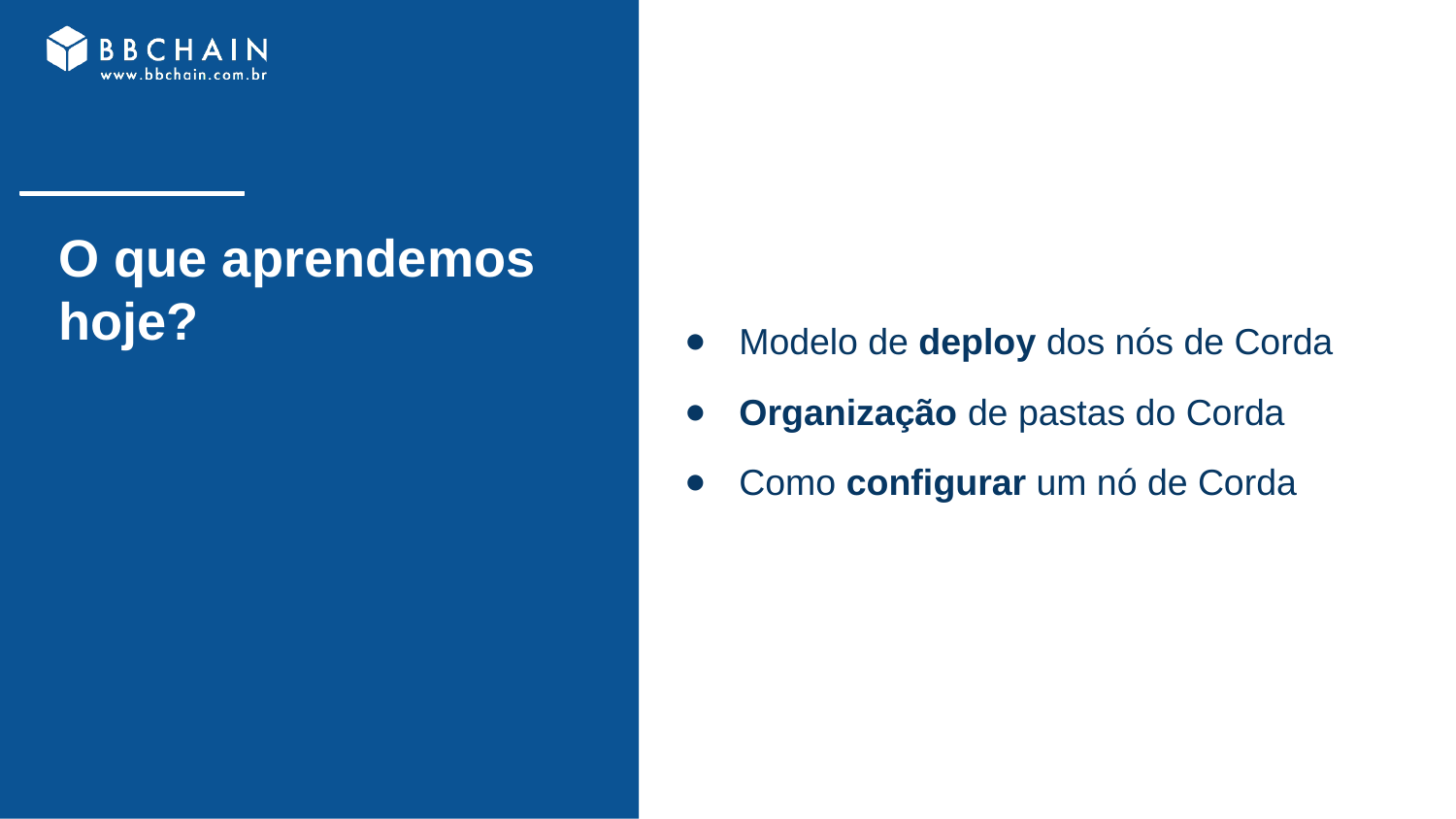

Modelo de deploy dos nós de Corda
Organização de pastas do Corda
Como configurar um nó de Corda
# O que aprendemos hoje?